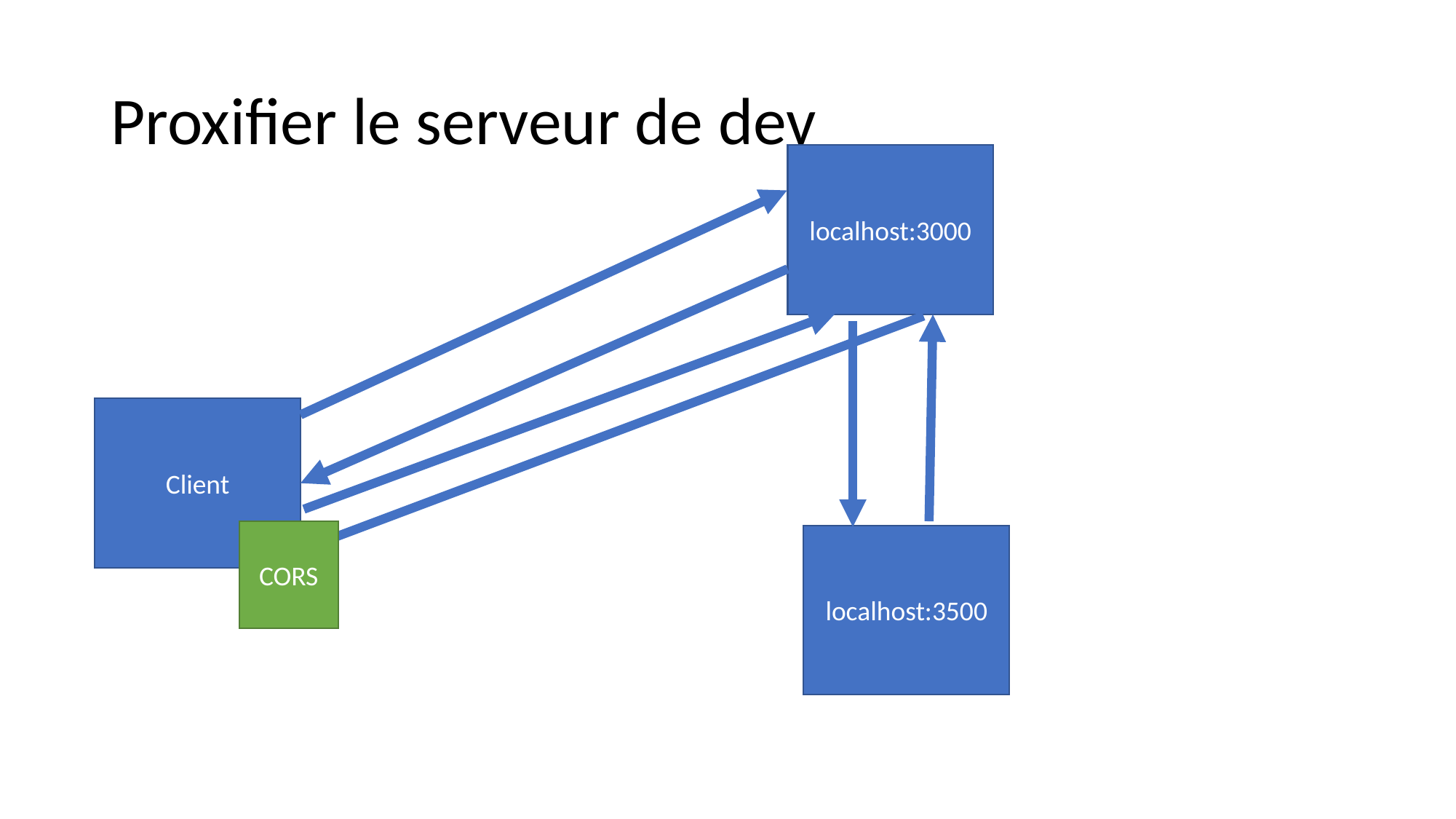

# Proxifier le serveur de dev
localhost:3000
Client
CORS
localhost:3500